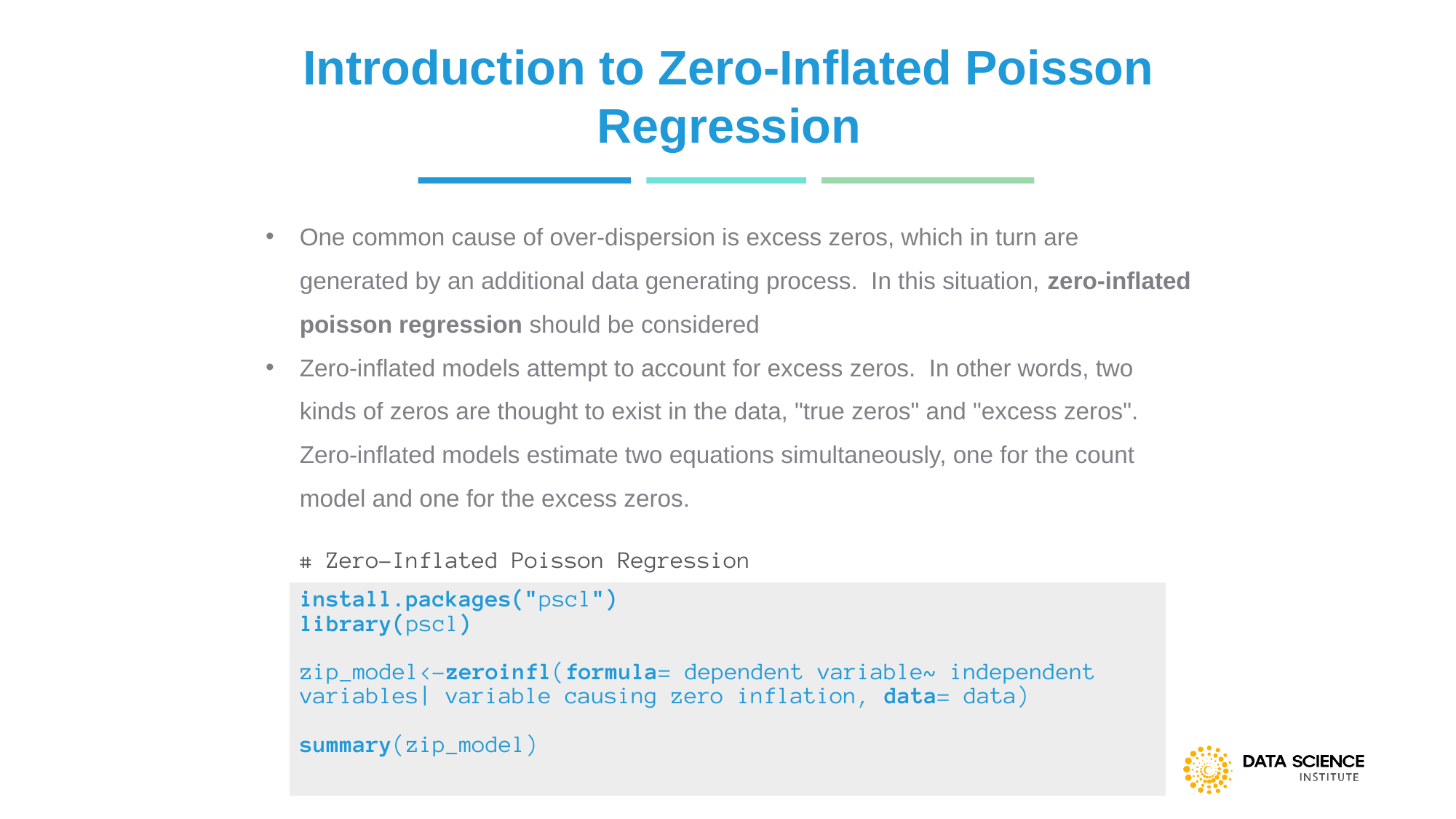

Introduction to Zero-Inflated Poisson Regression

One common cause of over-dispersion is excess zeros, which in turn are generated by an additional data generating process.  In this situation, zero-inflated poisson regression should be considered
Zero-inflated models attempt to account for excess zeros.  In other words, two kinds of zeros are thought to exist in the data, "true zeros" and "excess zeros".  Zero-inflated models estimate two equations simultaneously, one for the count model and one for the excess zeros.
# Zero-Inflated Poisson Regression
| install.packages("pscl") library(pscl) zip\_model<-zeroinfl(formula= dependent variable~ independent variables| variable causing zero inflation, data= data) summary(zip\_model) |
| --- |